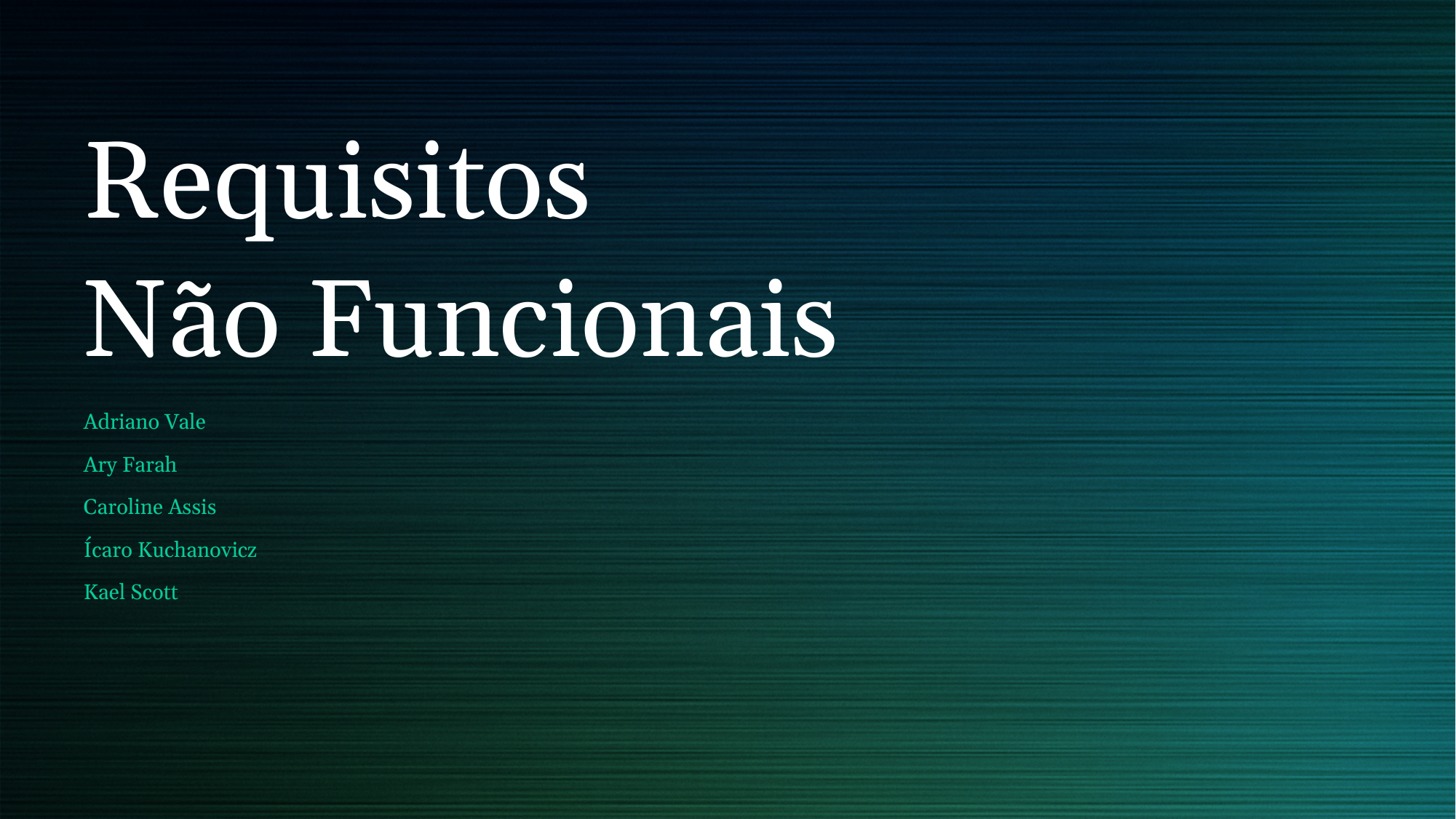

# Requisitos Não Funcionais
Adriano Vale
Ary Farah
Caroline Assis
Ícaro Kuchanovicz
Kael Scott